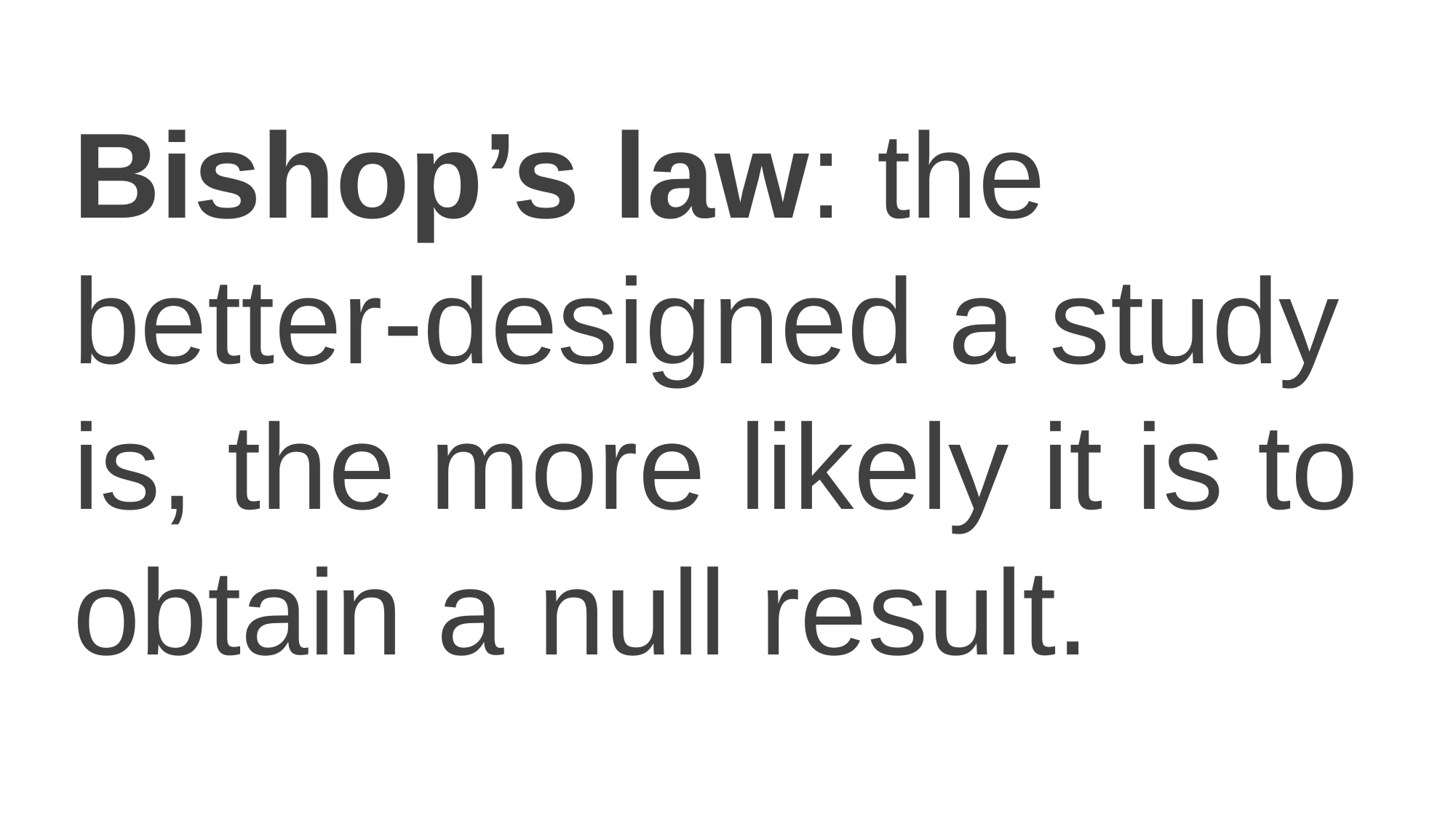

Bishop’s law: the better-designed a study is, the more likely it is to obtain a null result.